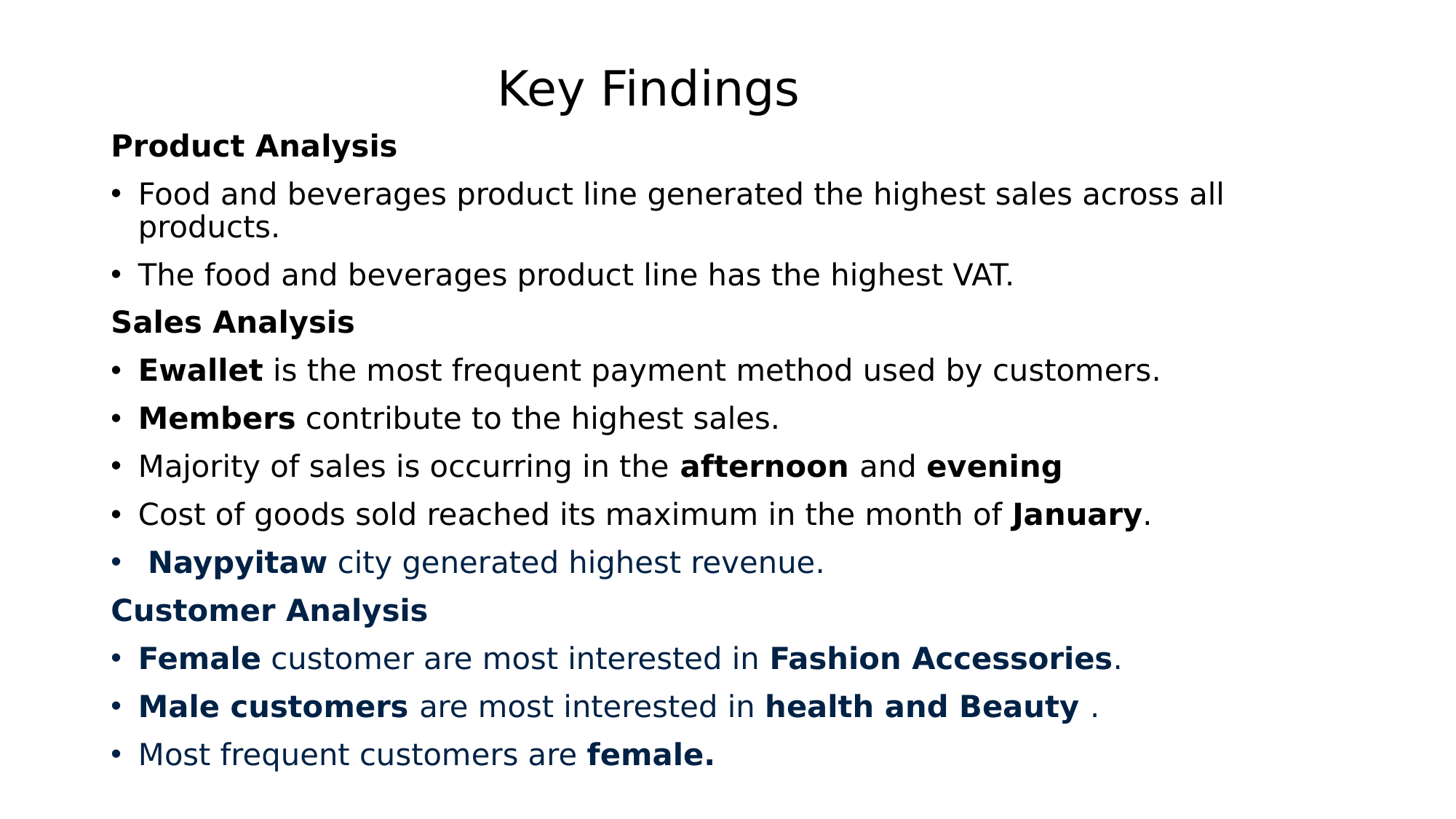

# Key Findings
Product Analysis
Food and beverages product line generated the highest sales across all products.
The food and beverages product line has the highest VAT.
Sales Analysis
Ewallet is the most frequent payment method used by customers.
Members contribute to the highest sales.
Majority of sales is occurring in the afternoon and evening
Cost of goods sold reached its maximum in the month of January.
 Naypyitaw city generated highest revenue.
Customer Analysis
Female customer are most interested in Fashion Accessories.
Male customers are most interested in health and Beauty .
Most frequent customers are female.